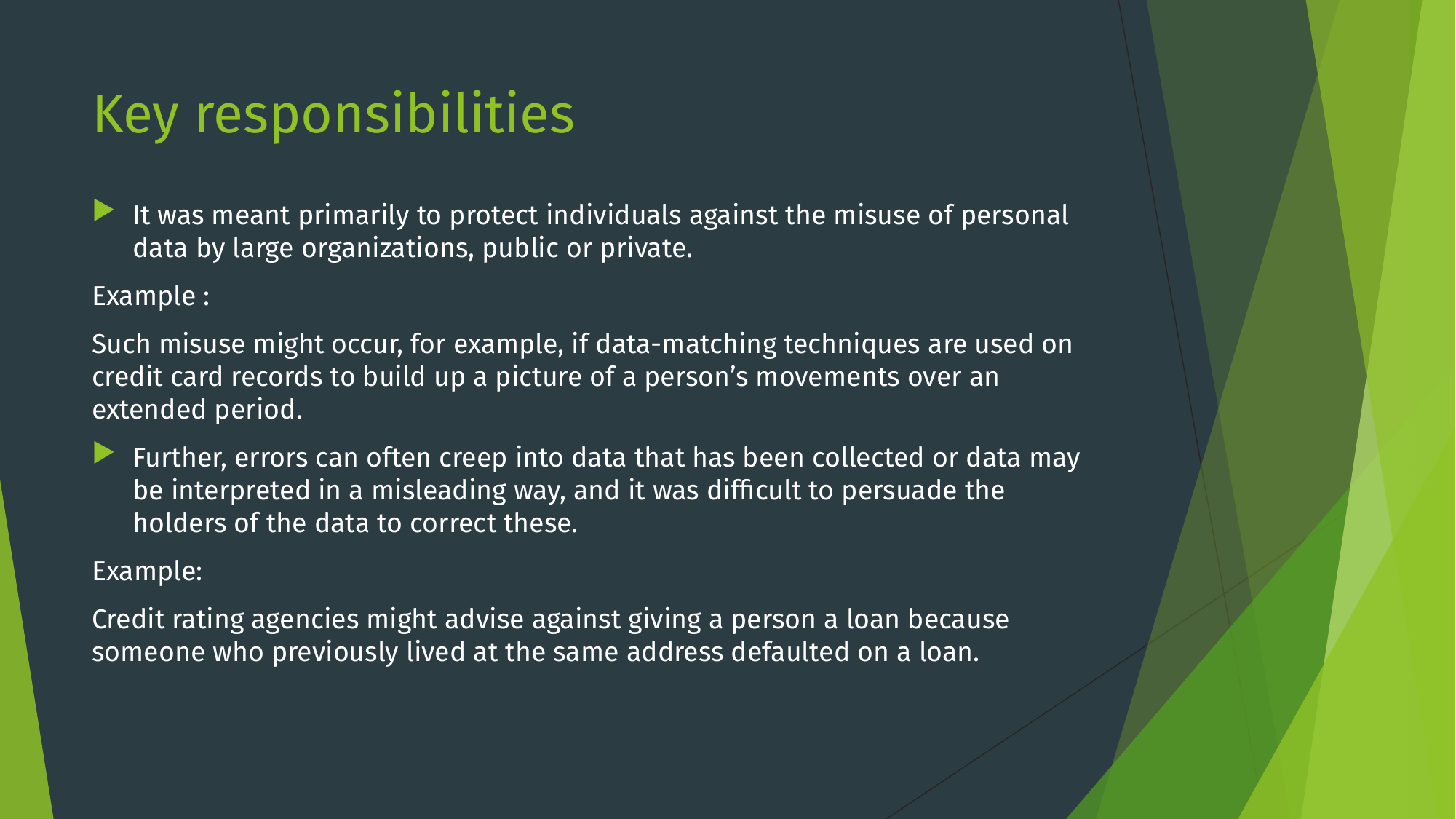

# Key responsibilities
It was meant primarily to protect individuals against the misuse of personal data by large organizations, public or private.
Example :
Such misuse might occur, for example, if data-matching techniques are used on credit card records to build up a picture of a person’s movements over an extended period.
Further, errors can often creep into data that has been collected or data may be interpreted in a misleading way, and it was difficult to persuade the holders of the data to correct these.
Example:
Credit rating agencies might advise against giving a person a loan because someone who previously lived at the same address defaulted on a loan.